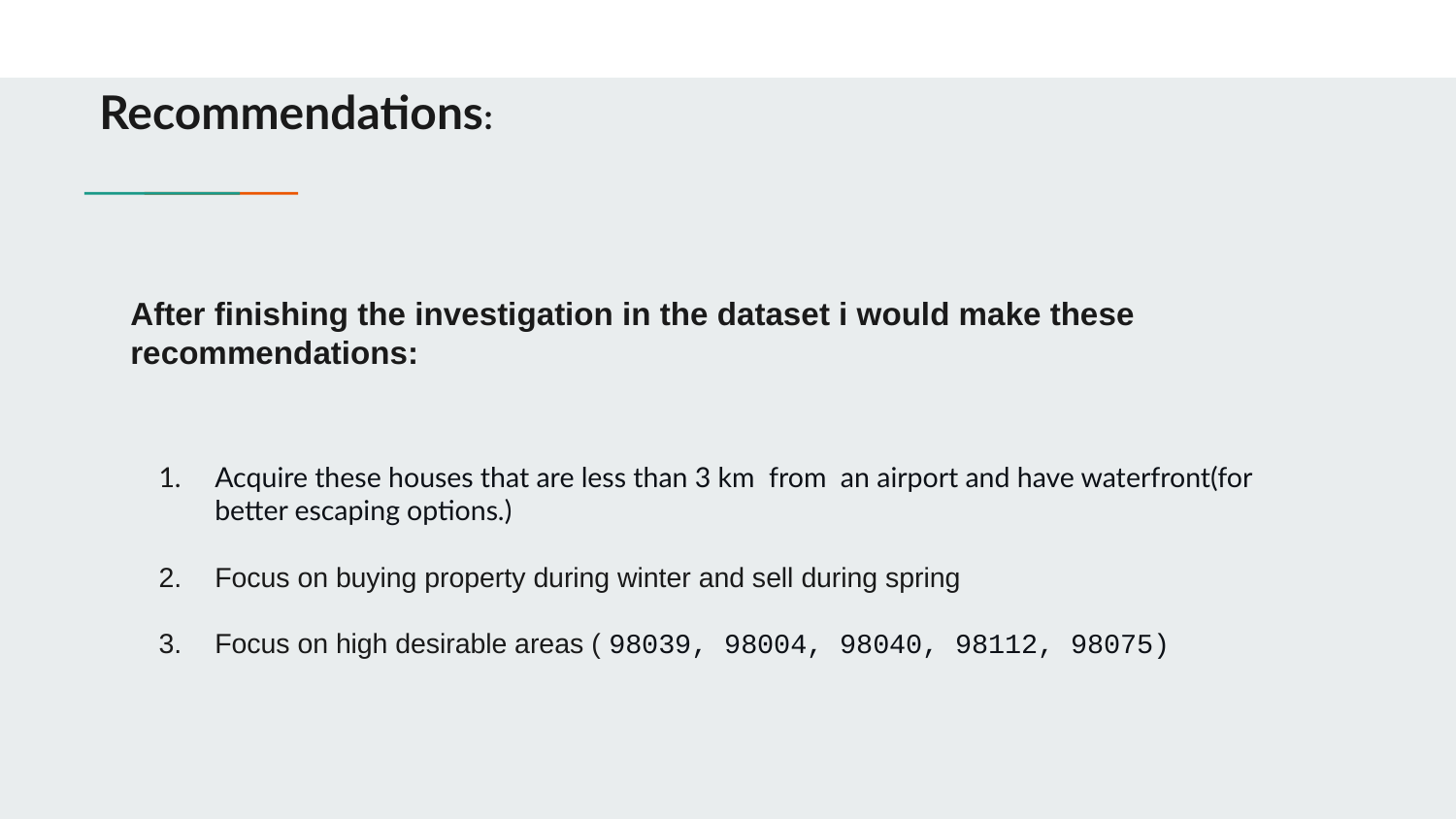

# Recommendations:

After finishing the investigation in the dataset i would make these recommendations:

Acquire these houses that are less than 3 km  from  an airport and have waterfront(for better escaping options.)

Focus on buying property during winter and sell during spring

Focus on high desirable areas ( 98039, 98004, 98040, 98112, 98075)